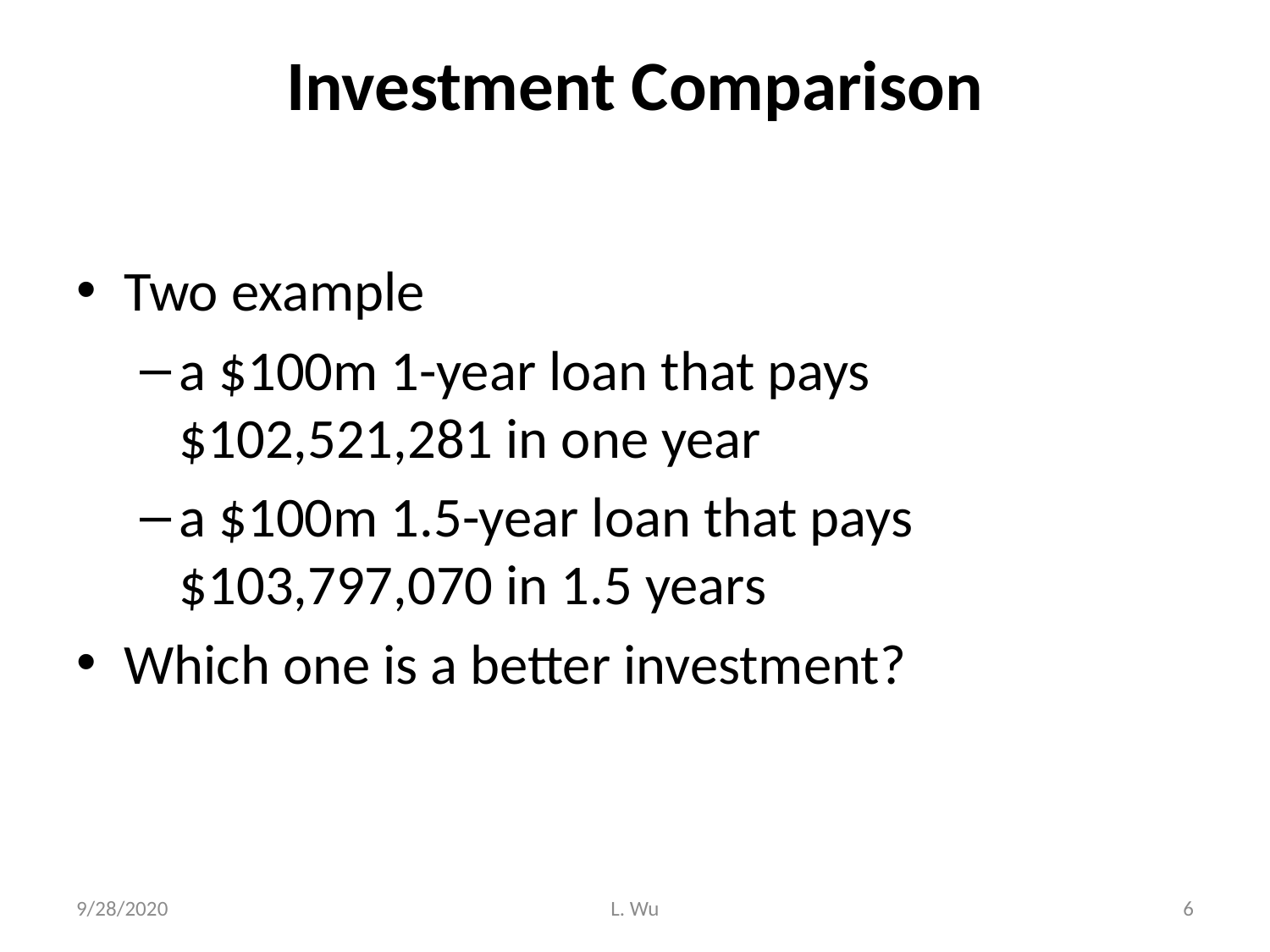

# Investment Comparison

Two example
a $100m 1-year loan that pays $102,521,281 in one year
a $100m 1.5-year loan that pays $103,797,070 in 1.5 years
Which one is a better investment?

9/28/2020
L. Wu
6